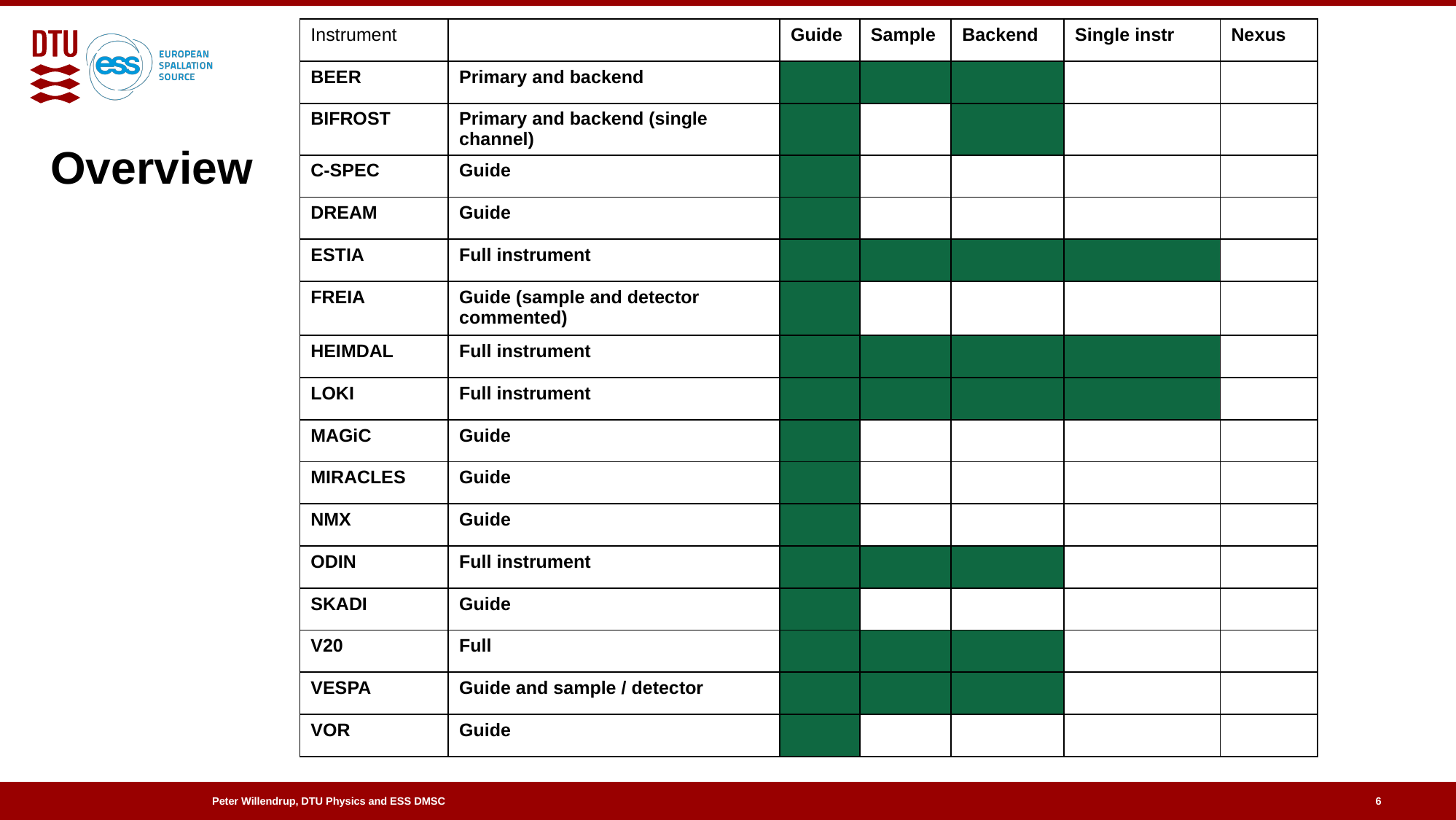

| Instrument |  | Guide | Sample | Backend | Single instr | Nexus |
| --- | --- | --- | --- | --- | --- | --- |
| BEER | Primary and backend |  |  |  |  |  |
| BIFROST | Primary and backend (single channel) |  |  |  |  |  |
| C-SPEC | Guide |  |  |  |  |  |
| DREAM | Guide |  |  |  |  |  |
| ESTIA | Full instrument |  |  |  |  |  |
| FREIA | Guide (sample and detector commented) |  |  |  |  |  |
| HEIMDAL | Full instrument |  |  |  |  |  |
| LOKI | Full instrument |  |  |  |  |  |
| MAGiC | Guide |  |  |  |  |  |
| MIRACLES | Guide |  |  |  |  |  |
| NMX | Guide |  |  |  |  |  |
| ODIN | Full instrument |  |  |  |  |  |
| SKADI | Guide |  |  |  |  |  |
| V20 | Full |  |  |  |  |  |
| VESPA | Guide and sample / detector |  |  |  |  |  |
| VOR | Guide |  |  |  |  |  |
# Overview
6